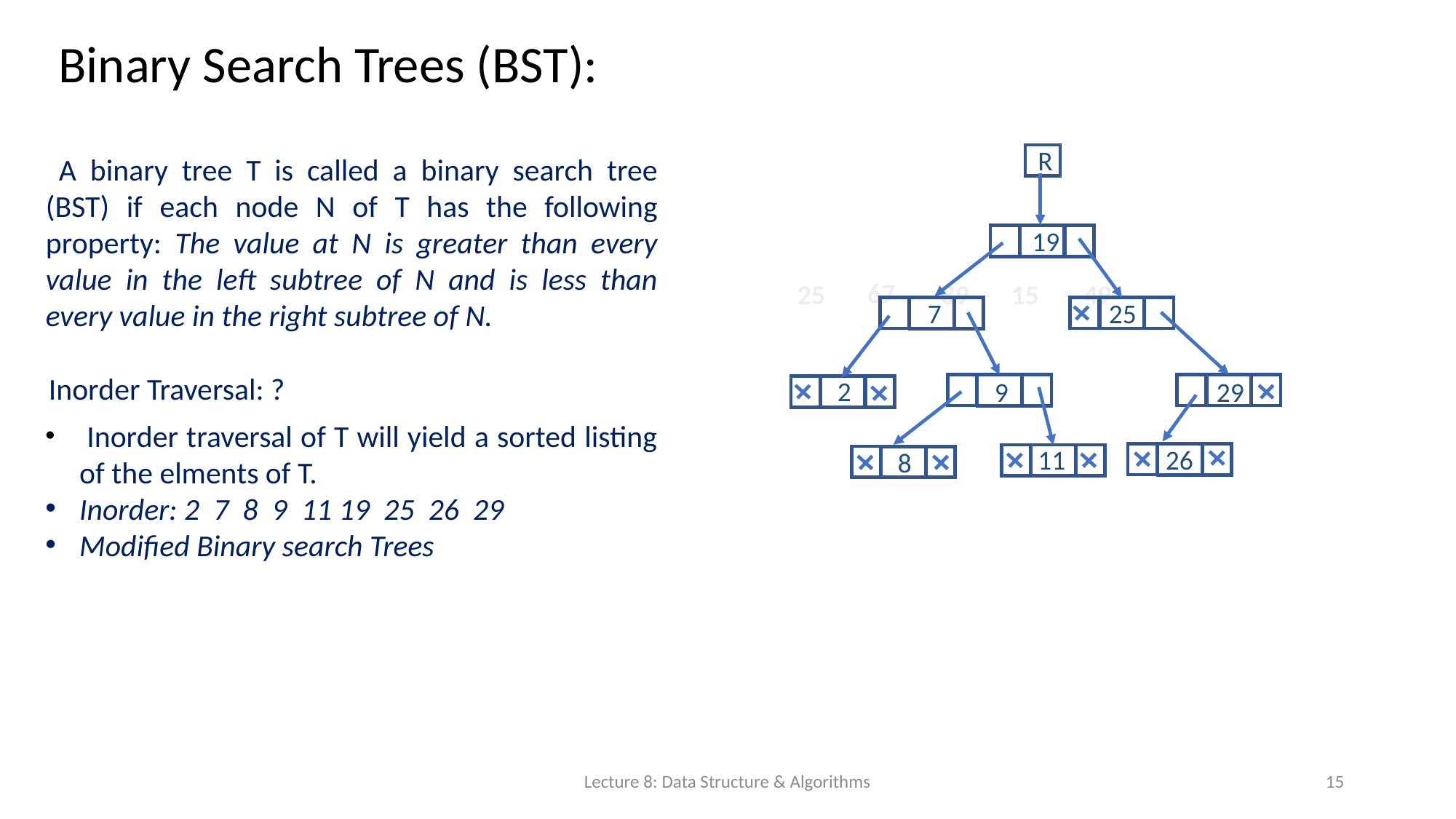

# Binary Search Trees (BST):
R

19

67
25
89
15
49
7
25

2
29
9

26
11
8

 A binary tree T is called a binary search tree (BST) if each node N of T has the following property: The value at N is greater than every value in the left subtree of N and is less than every value in the right subtree of N.
 Inorder Traversal: ?
 Inorder traversal of T will yield a sorted listing of the elments of T.
Inorder: 2  7  8  9  11 19  25  26  29
Modified Binary search Trees
Lecture 8: Data Structure & Algorithms
15